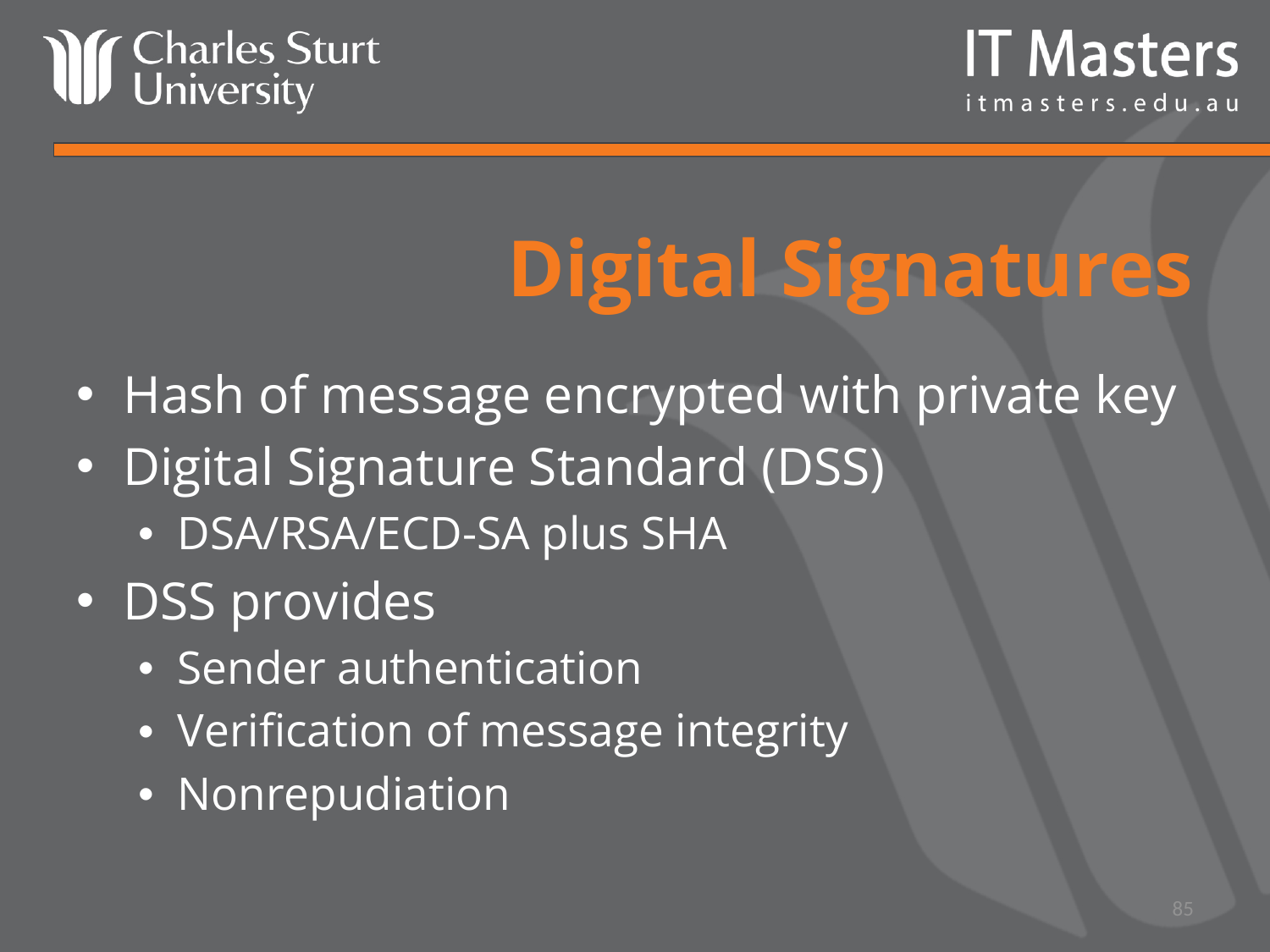

# Digital Signatures
Hash of message encrypted with private key
Digital Signature Standard (DSS)
DSA/RSA/ECD-SA plus SHA
DSS provides
Sender authentication
Verification of message integrity
Nonrepudiation

85